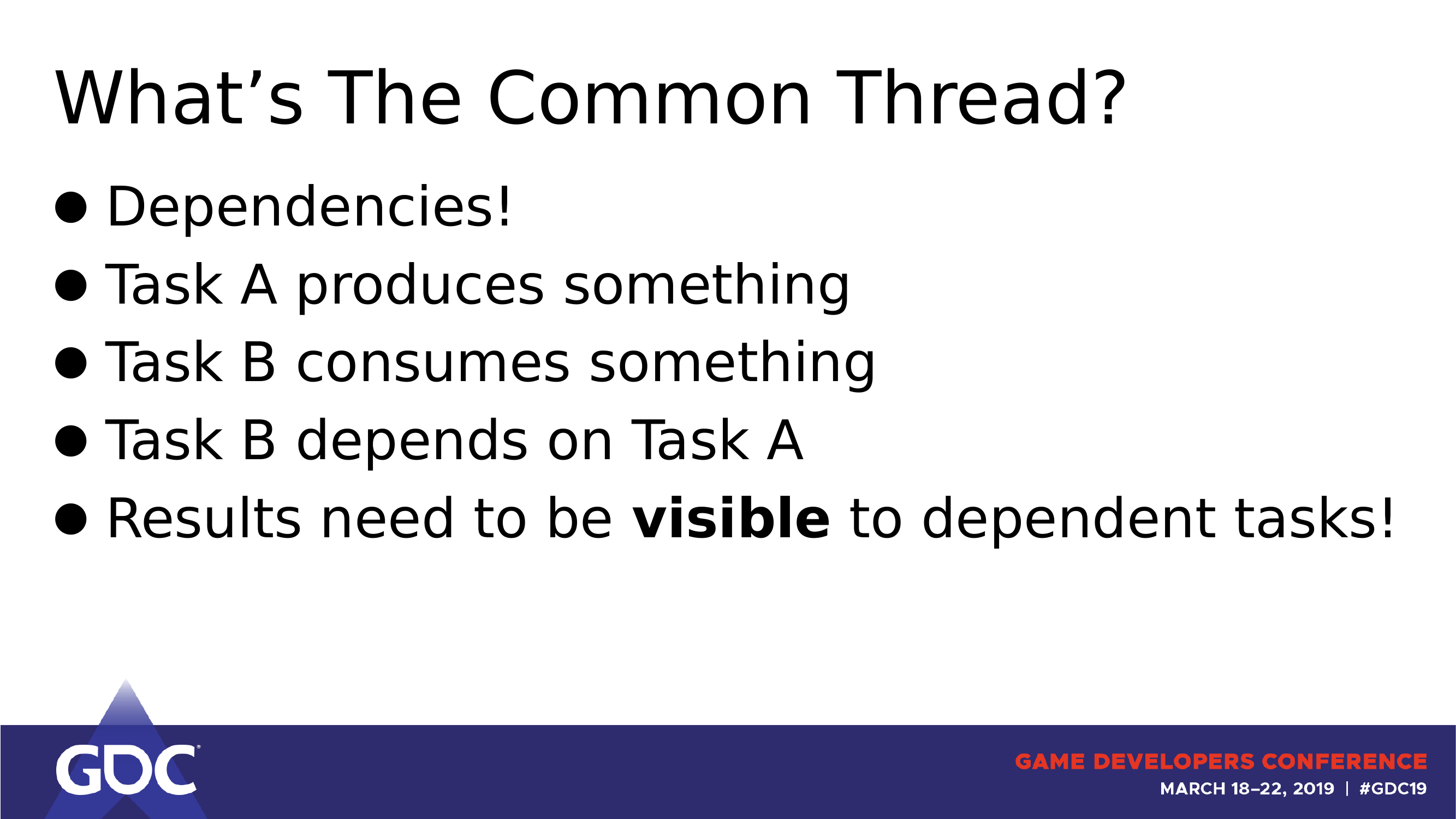

# What’s The Common Thread?
Dependencies!
Task A produces something
Task B consumes something
Task B depends on Task A
Results need to be visible to dependent tasks!